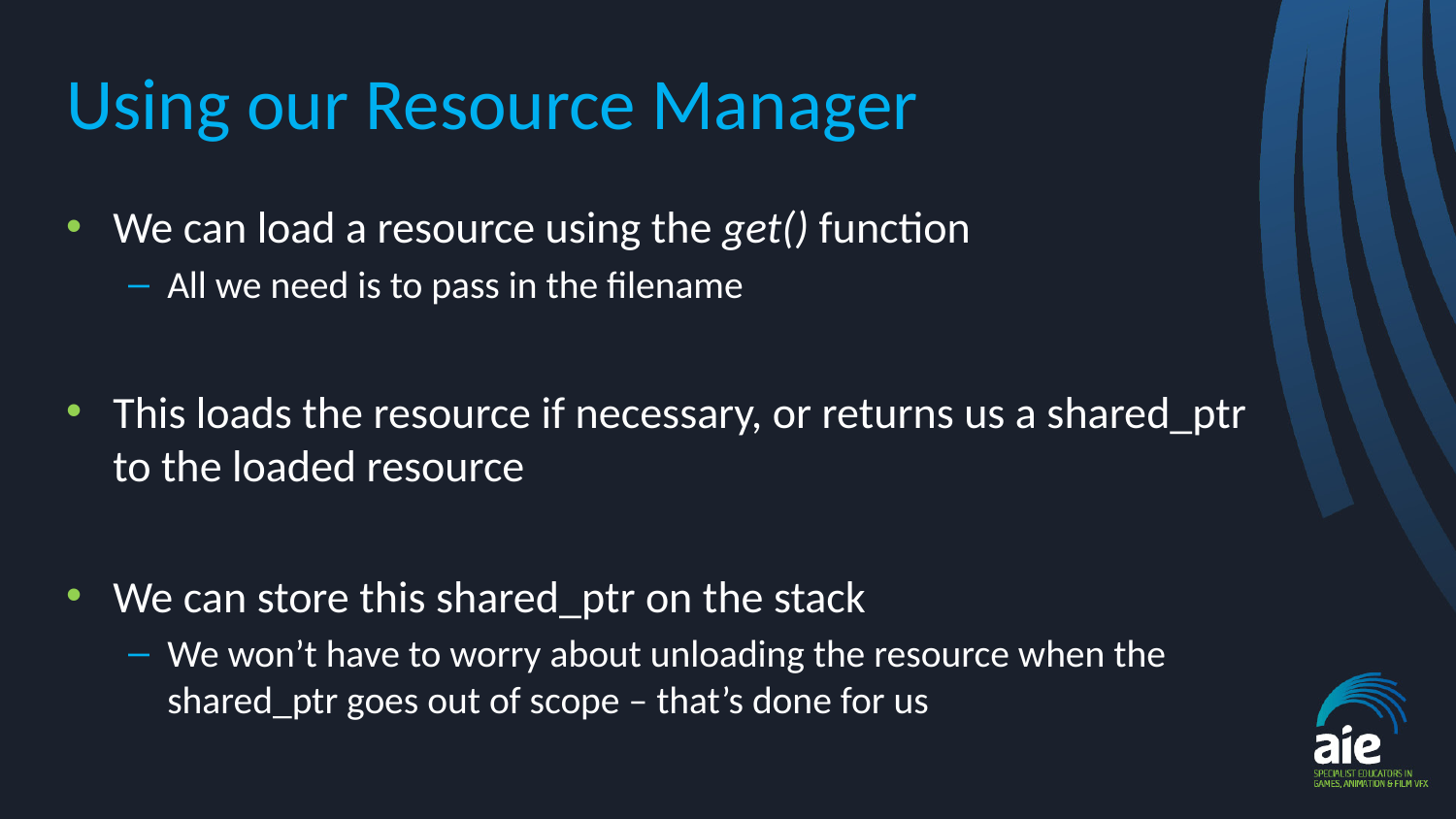

# Using our Resource Manager
We can load a resource using the get() function
All we need is to pass in the filename

This loads the resource if necessary, or returns us a shared_ptr to the loaded resource

We can store this shared_ptr on the stack
We won’t have to worry about unloading the resource when the shared_ptr goes out of scope – that’s done for us